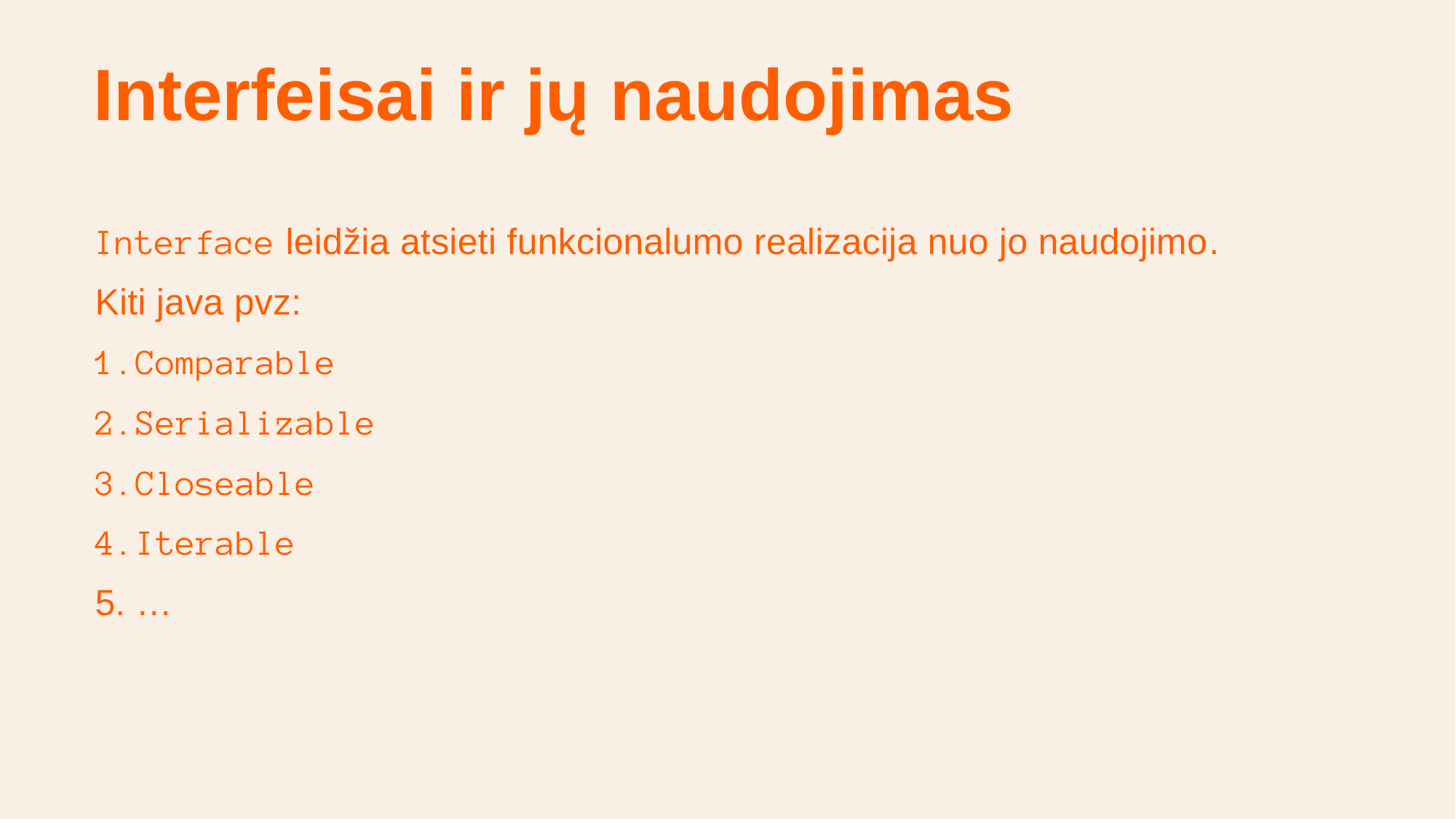

# Interfeisai ir jų naudojimas
Interface leidžia atsieti funkcionalumo realizacija nuo jo naudojimo.
Kiti java pvz:
Comparable
Serializable
Closeable
Iterable
…

13